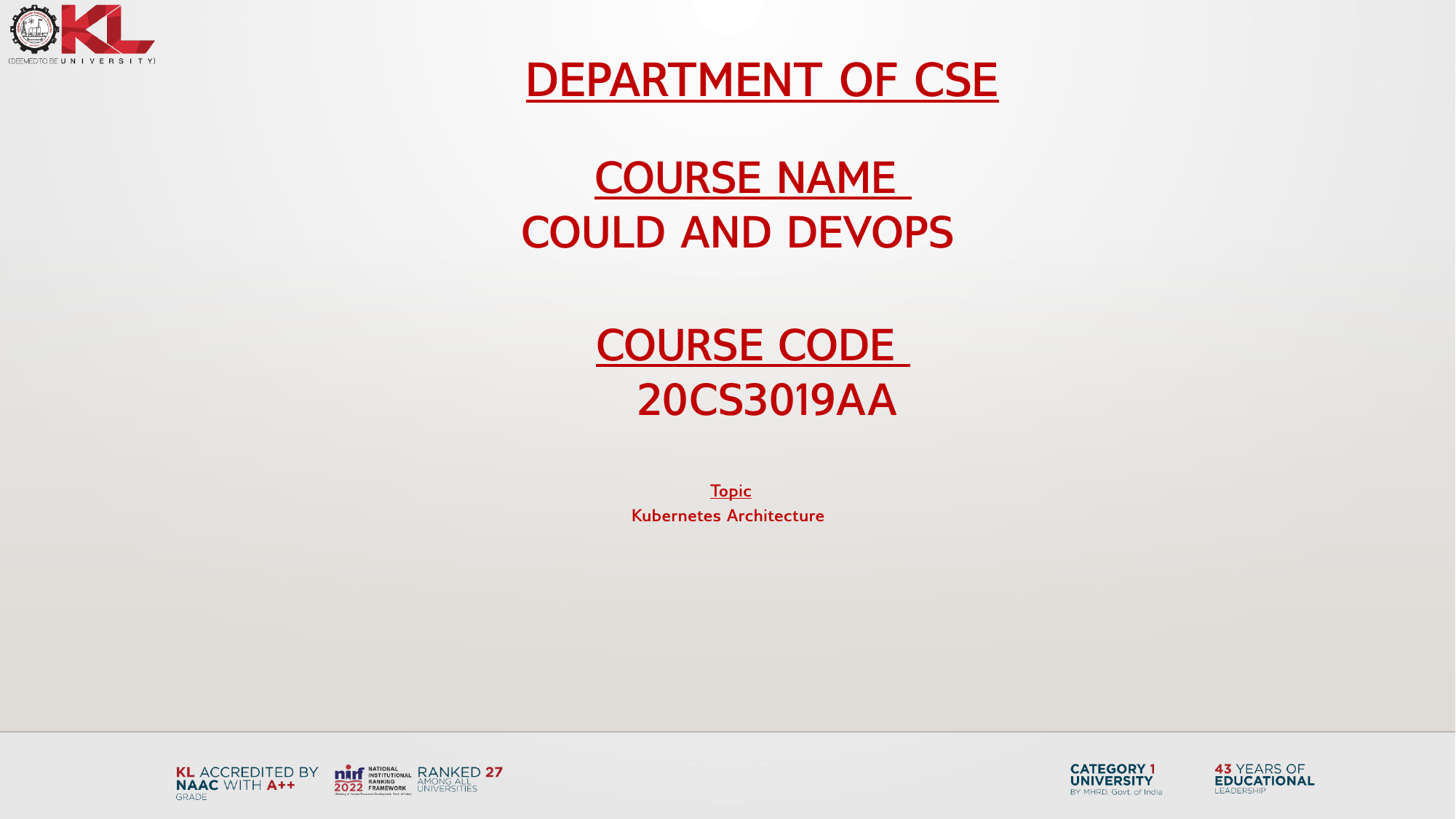

DEPARTMENT OF CSE
COURSE NAME
COULD and devops

COURSE CODE
  20CS3019AA

Topic
Kubernetes Architecture